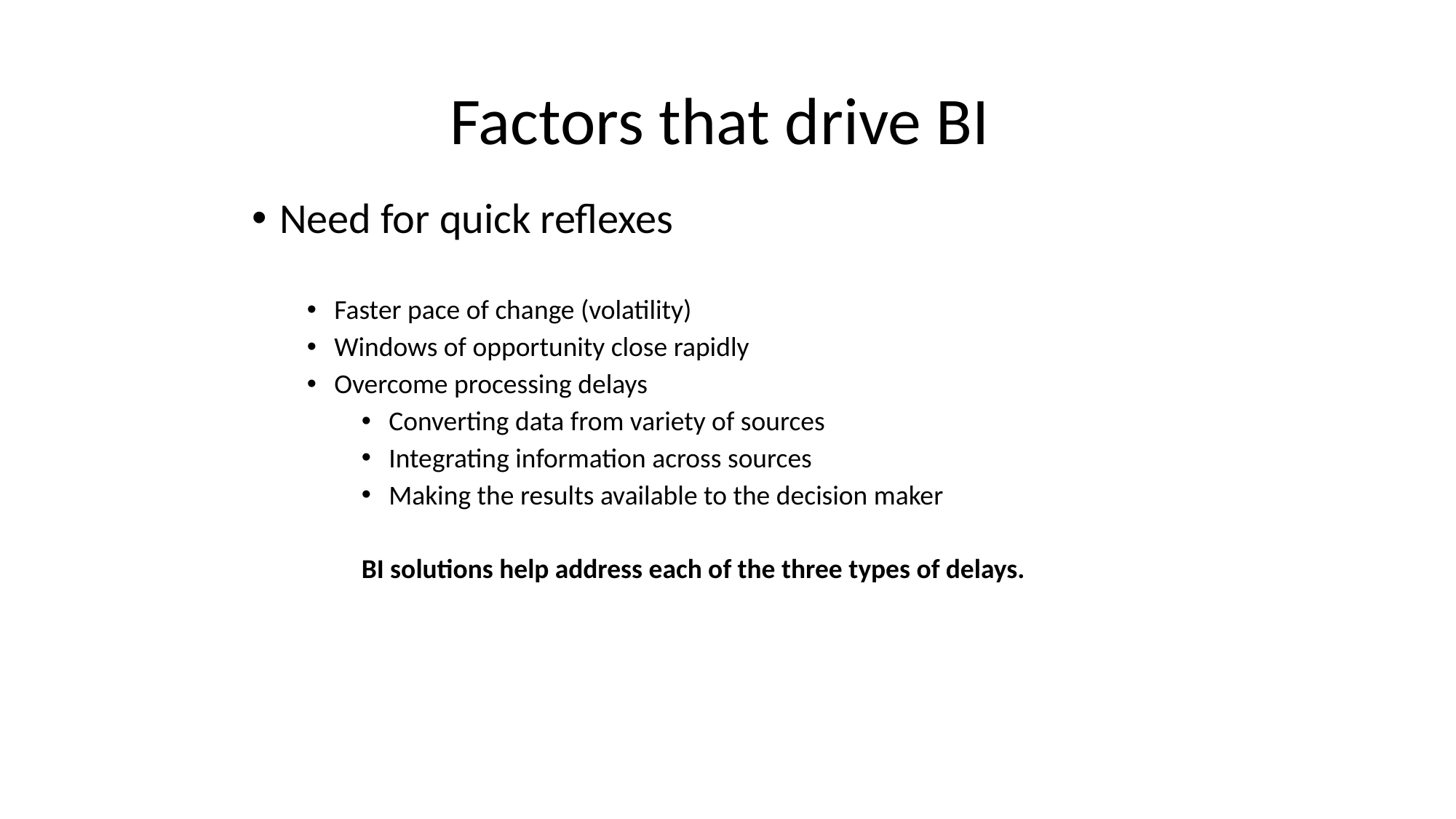

# Factors that drive BI
Need for quick reflexes

Faster pace of change (volatility)
Windows of opportunity close rapidly
Overcome processing delays
Converting data from variety of sources
Integrating information across sources
Making the results available to the decision maker

BI solutions help address each of the three types of delays.